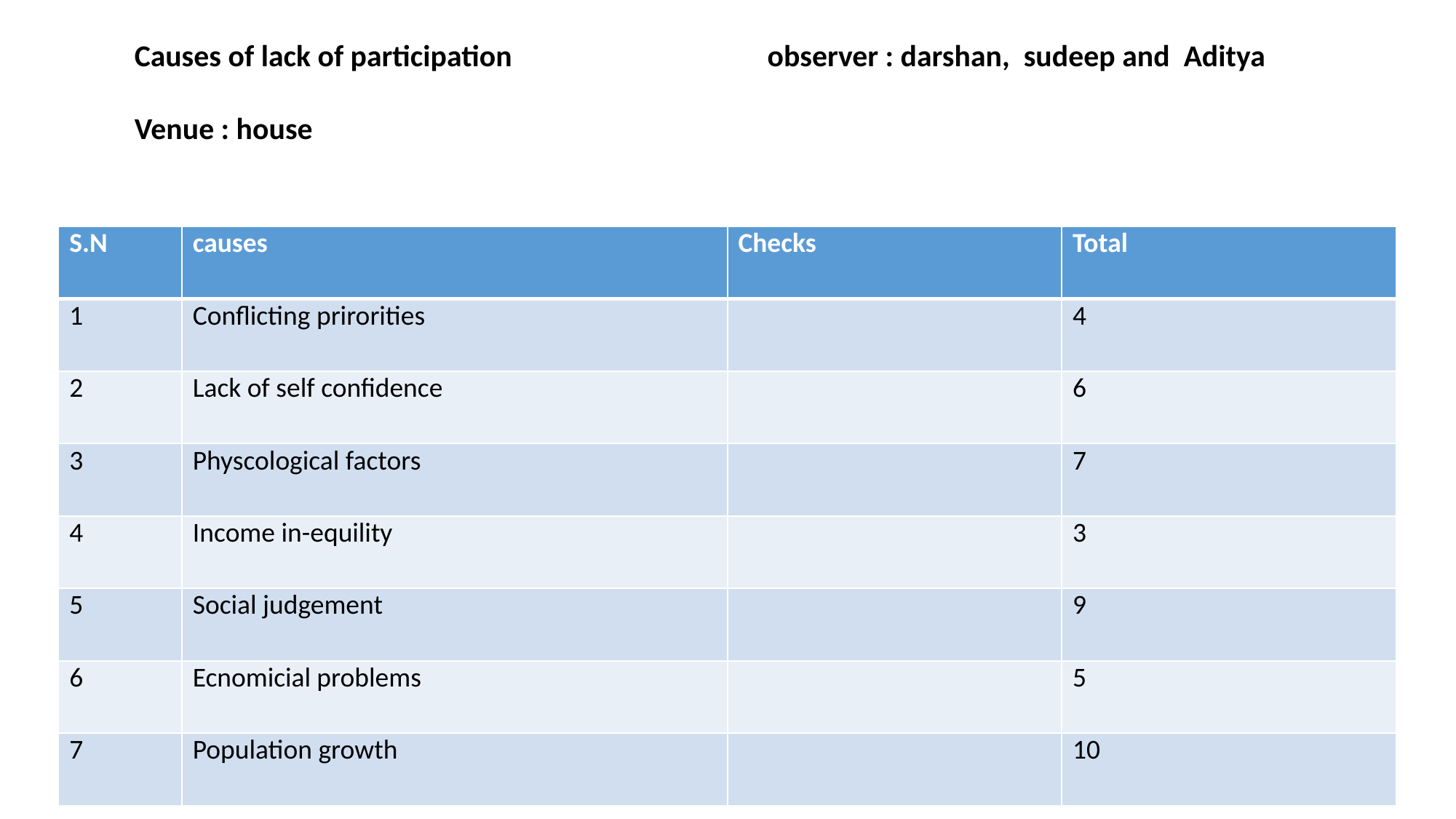

Causes of lack of participation                                     observer : darshan,  sudeep and  Aditya

Venue : house
| S.N | causes | Checks | Total |
| --- | --- | --- | --- |
| 1 | Conflicting prirorities |  | 4 |
| 2 | Lack of self confidence |  | 6 |
| 3 | Physcological factors |  | 7 |
| 4 | Income in-equility |  | 3 |
| 5 | Social judgement |  | 9 |
| 6 | Ecnomicial problems |  | 5 |
| 7 | Population growth |  | 10 |